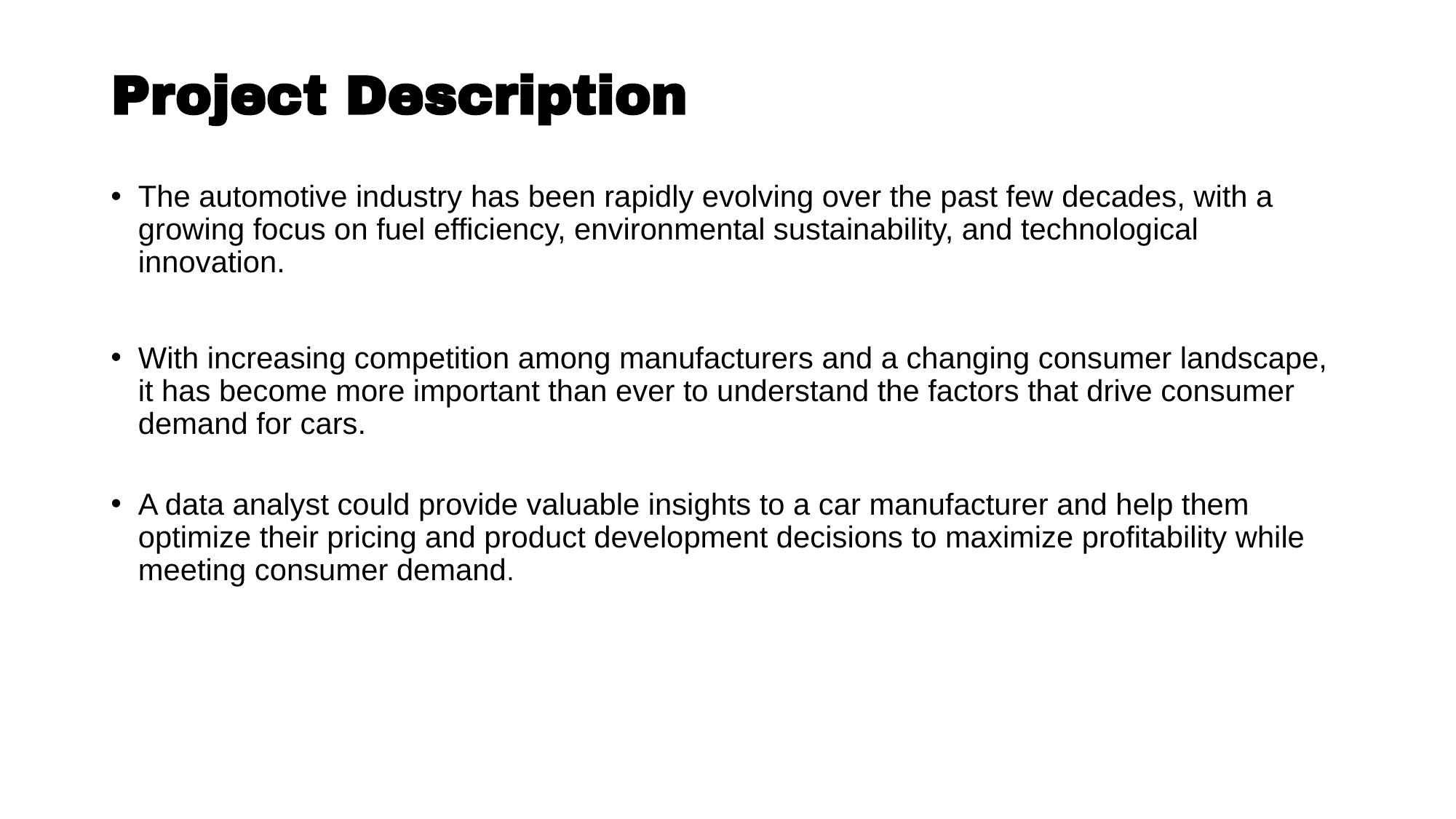

# Project Description
The automotive industry has been rapidly evolving over the past few decades, with a growing focus on fuel efficiency, environmental sustainability, and technological innovation.

With increasing competition among manufacturers and a changing consumer landscape, it has become more important than ever to understand the factors that drive consumer demand for cars.

A data analyst could provide valuable insights to a car manufacturer and help them optimize their pricing and product development decisions to maximize profitability while meeting consumer demand.